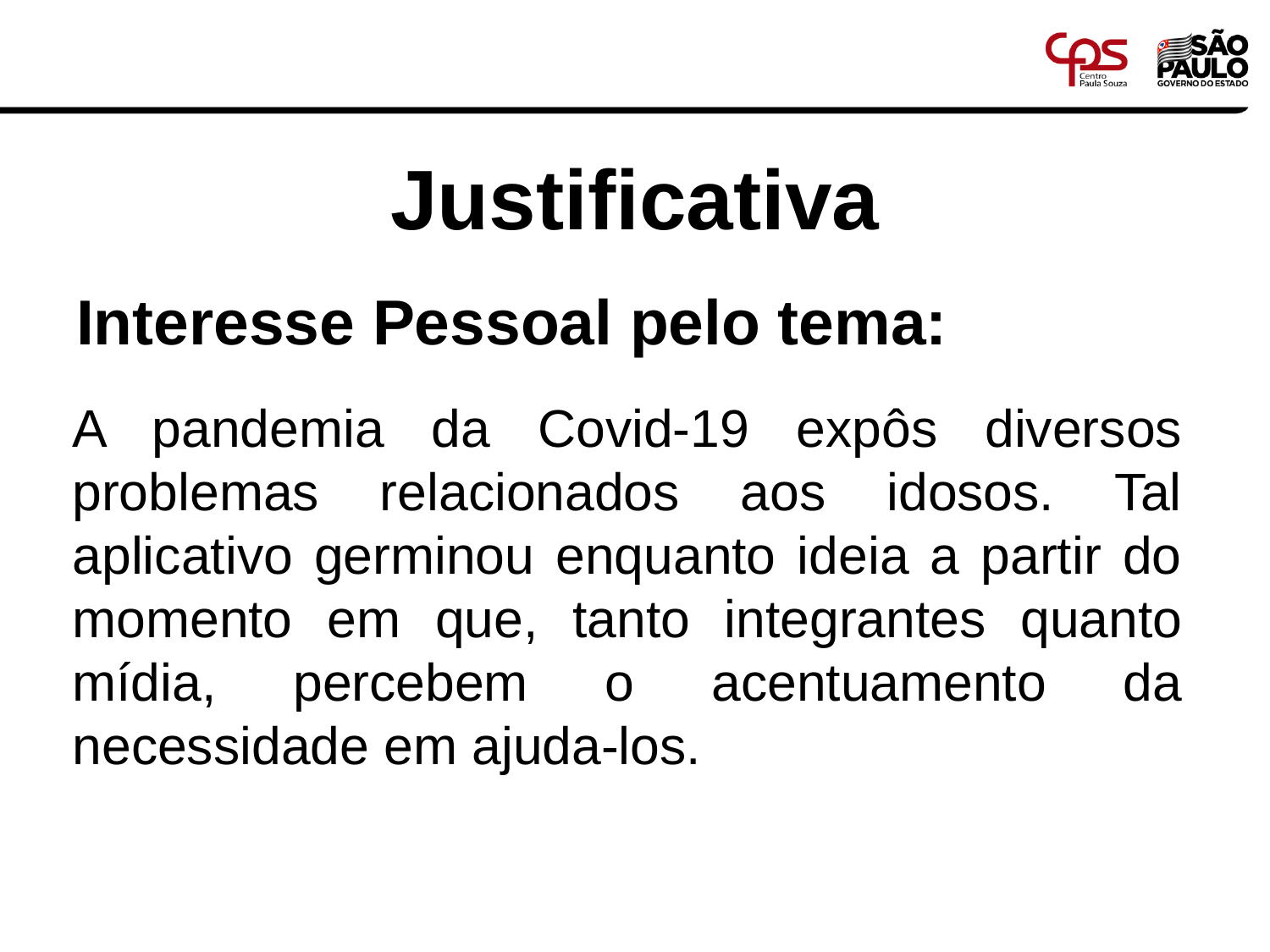

# Justificativa
Interesse Pessoal pelo tema:
A pandemia da Covid-19 expôs diversos problemas relacionados aos idosos. Tal aplicativo germinou enquanto ideia a partir do momento em que, tanto integrantes quanto mídia, percebem o acentuamento da necessidade em ajuda-los.